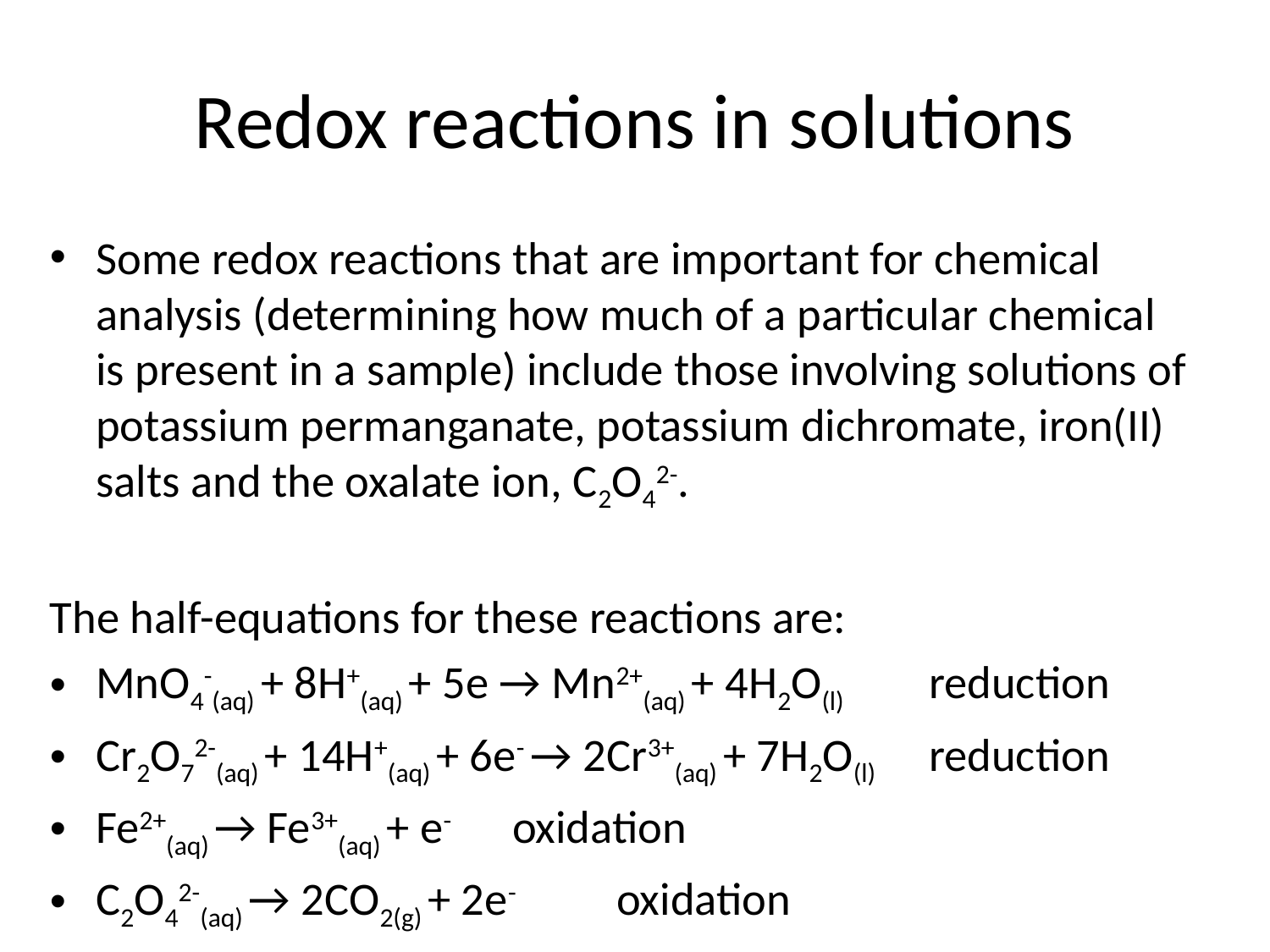

# Redox reactions in solutions
Some redox reactions that are important for chemical analysis (determining how much of a particular chemical is present in a sample) include those involving solutions of potassium permanganate, potassium dichromate, iron(II) salts and the oxalate ion, C2O42-.

The half-equations for these reactions are:
MnO4-(aq) + 8H+(aq) + 5e → Mn2+(aq) + 4H2O(l) 		reduction
Cr2O72-(aq) + 14H+(aq) + 6e- → 2Cr3+(aq) + 7H2O(l) 		reduction
Fe2+(aq) → Fe3+(aq) + e- 															oxidation
C2O42-(aq) → 2CO2(g) + 2e- 							oxidation